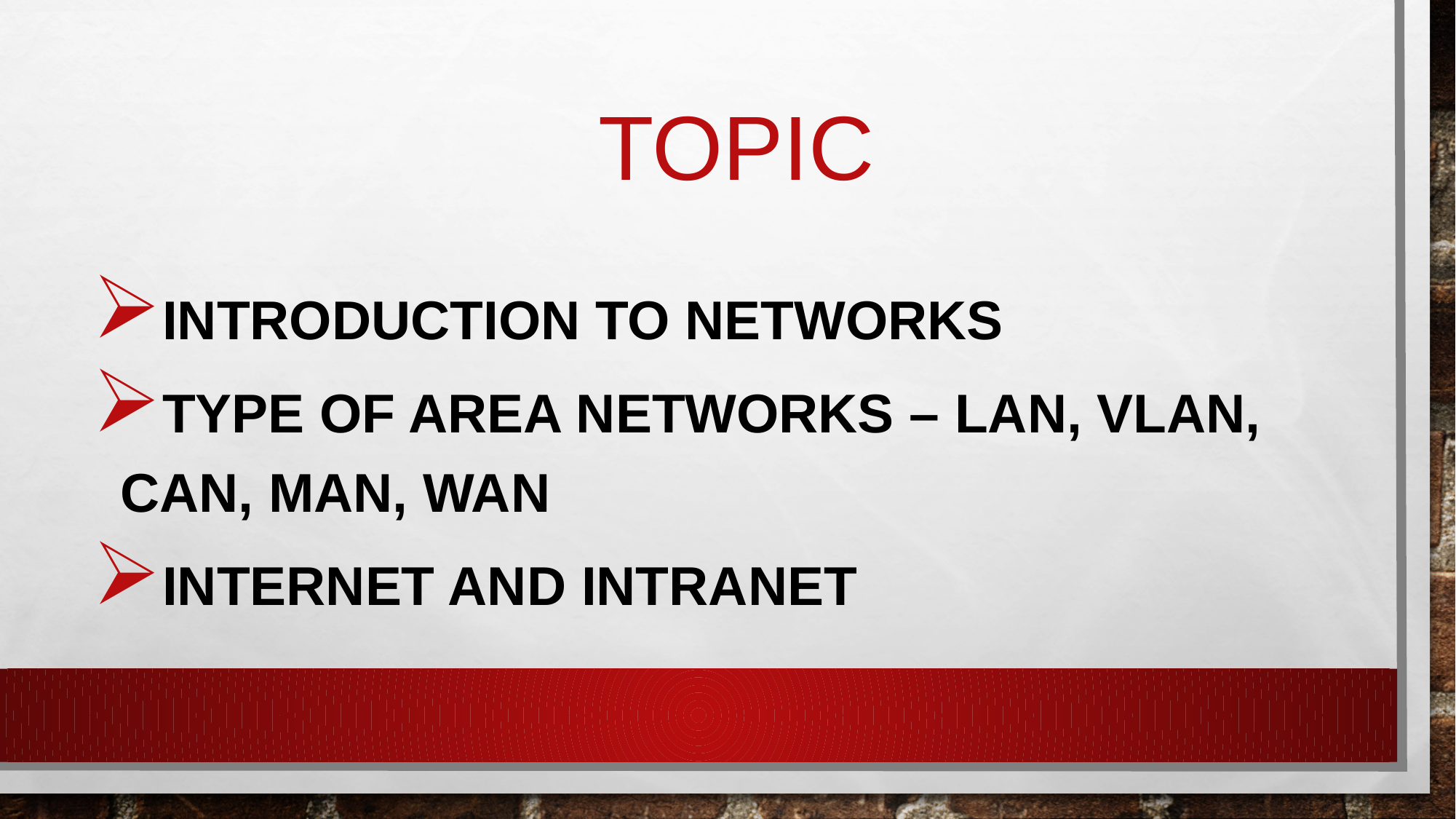

# TOPIC
INTRODUCTION TO NETWORKS
TYPE OF AREA NETWORKS – LAN, VLAN, CAN, MAN, WAN
INTERNET AND INTRANET